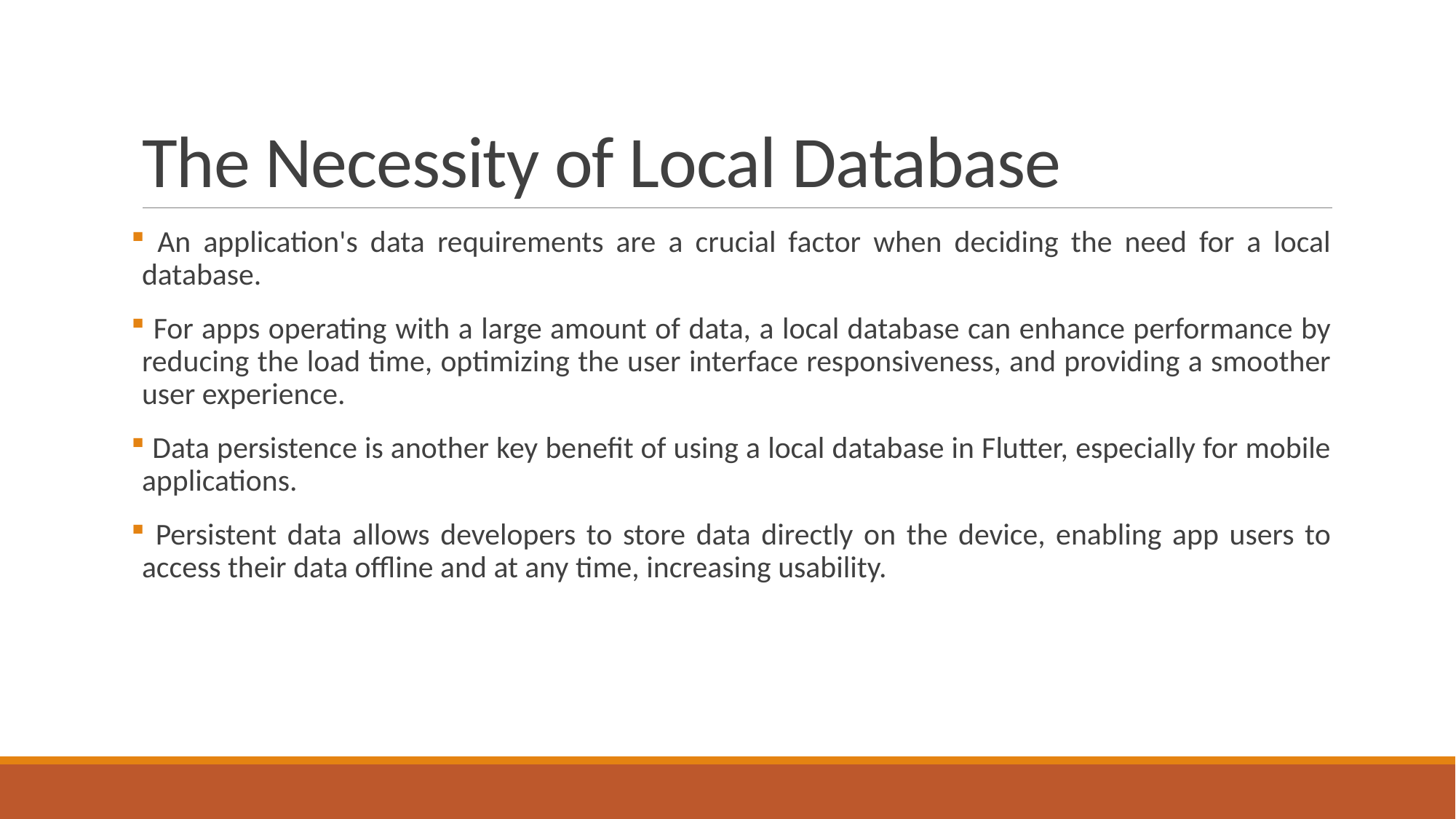

# The Necessity of Local Database
 An application's data requirements are a crucial factor when deciding the need for a local database.
 For apps operating with a large amount of data, a local database can enhance performance by reducing the load time, optimizing the user interface responsiveness, and providing a smoother user experience.
 Data persistence is another key benefit of using a local database in Flutter, especially for mobile applications.
 Persistent data allows developers to store data directly on the device, enabling app users to access their data offline and at any time, increasing usability.